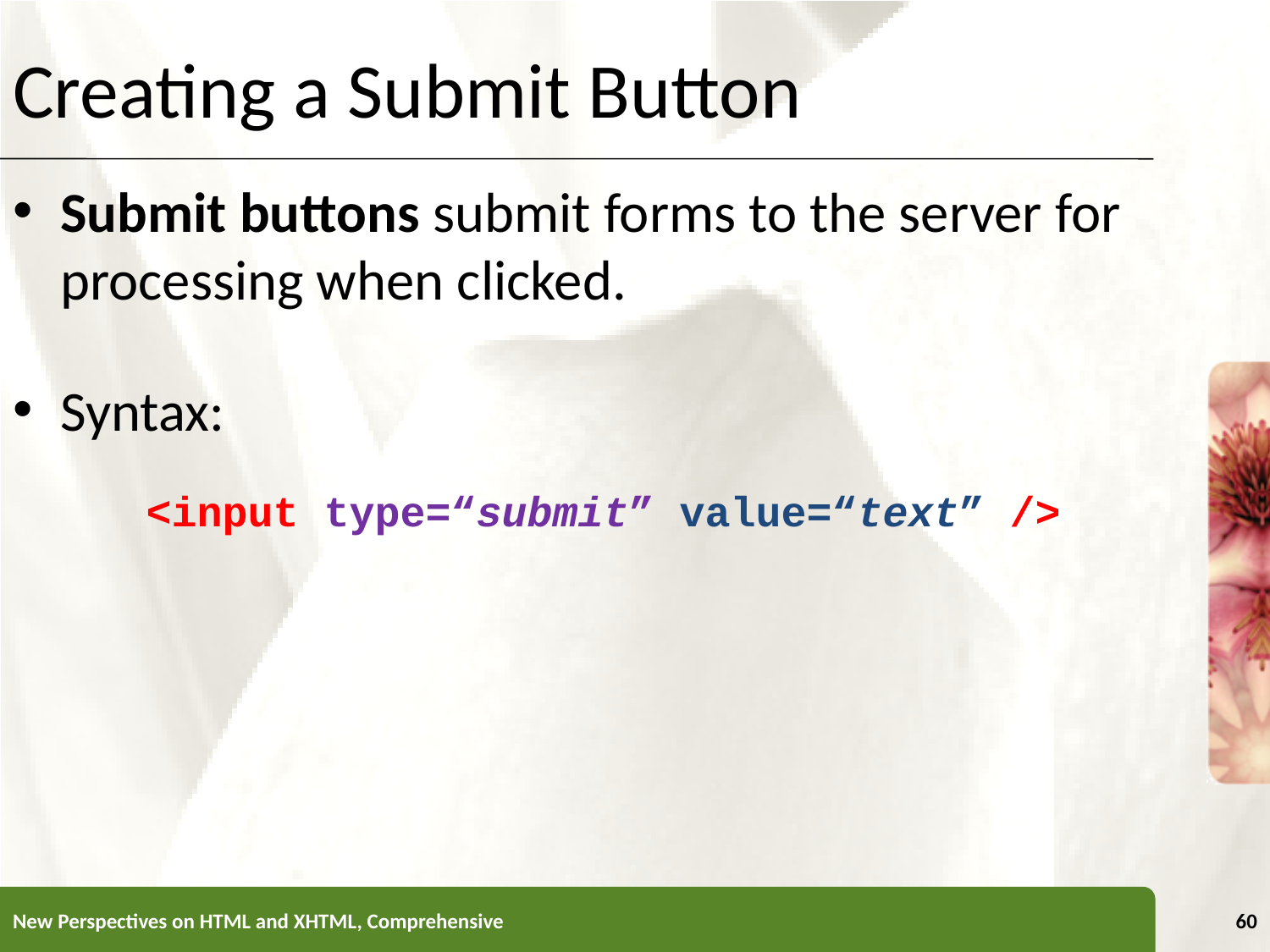

Creating a Submit Button
Submit buttons submit forms to the server for processing when clicked.
Syntax:
<input type=“submit” value=“text” />
New Perspectives on HTML and XHTML, Comprehensive
60